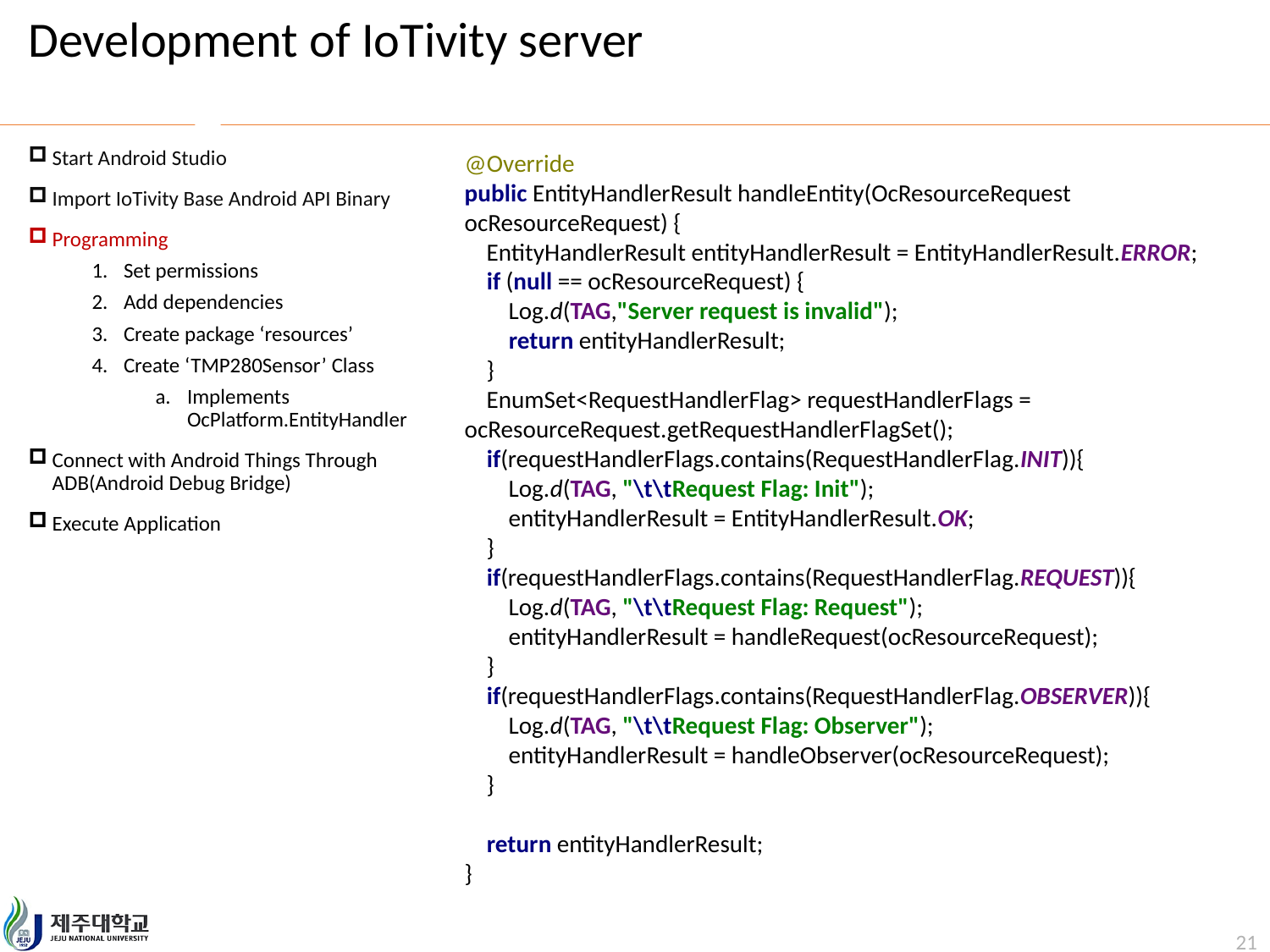

# Development of IoTivity server

Start Android Studio
Import IoTivity Base Android API Binary
Programming
Set permissions
Add dependencies
Create package ‘resources’
Create ‘TMP280Sensor’ Class
Implements OcPlatform.EntityHandler
Connect with Android Things Through ADB(Android Debug Bridge)
Execute Application
@Override
public EntityHandlerResult handleEntity(OcResourceRequest ocResourceRequest) {
    EntityHandlerResult entityHandlerResult = EntityHandlerResult.ERROR;
    if (null == ocResourceRequest) {
        Log.d(TAG,"Server request is invalid");
        return entityHandlerResult;
    }
    EnumSet<RequestHandlerFlag> requestHandlerFlags = ocResourceRequest.getRequestHandlerFlagSet();
    if(requestHandlerFlags.contains(RequestHandlerFlag.INIT)){
        Log.d(TAG, "\t\tRequest Flag: Init");
        entityHandlerResult = EntityHandlerResult.OK;
    }
    if(requestHandlerFlags.contains(RequestHandlerFlag.REQUEST)){
        Log.d(TAG, "\t\tRequest Flag: Request");
        entityHandlerResult = handleRequest(ocResourceRequest);
    }
    if(requestHandlerFlags.contains(RequestHandlerFlag.OBSERVER)){
        Log.d(TAG, "\t\tRequest Flag: Observer");
        entityHandlerResult = handleObserver(ocResourceRequest);
    }
    return entityHandlerResult;
}
21